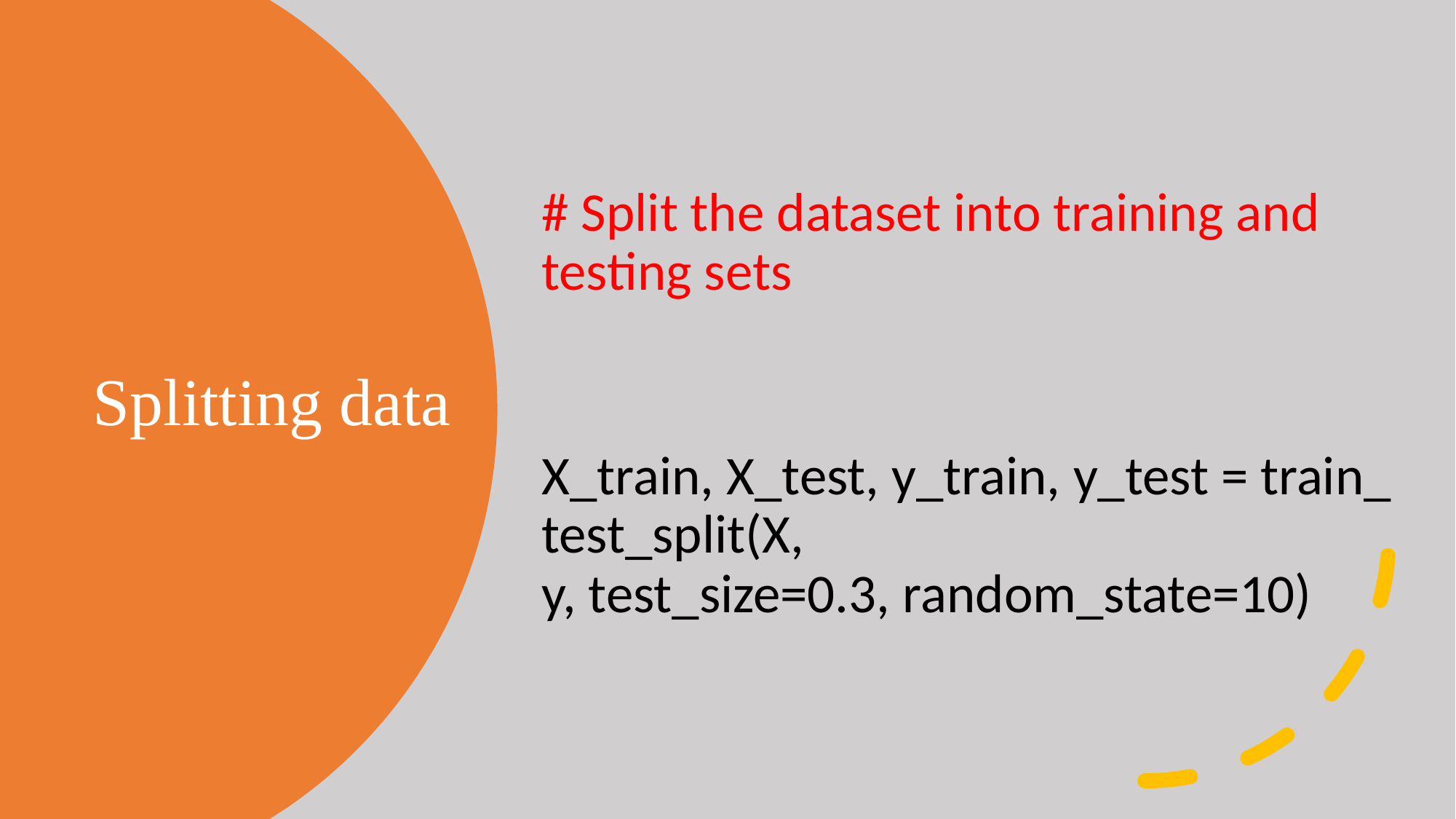

# Split the dataset into training and testing sets

X_train, X_test, y_train, y_test = train_test_split(X, y, test_size=0.3, random_state=10)
# Splitting data